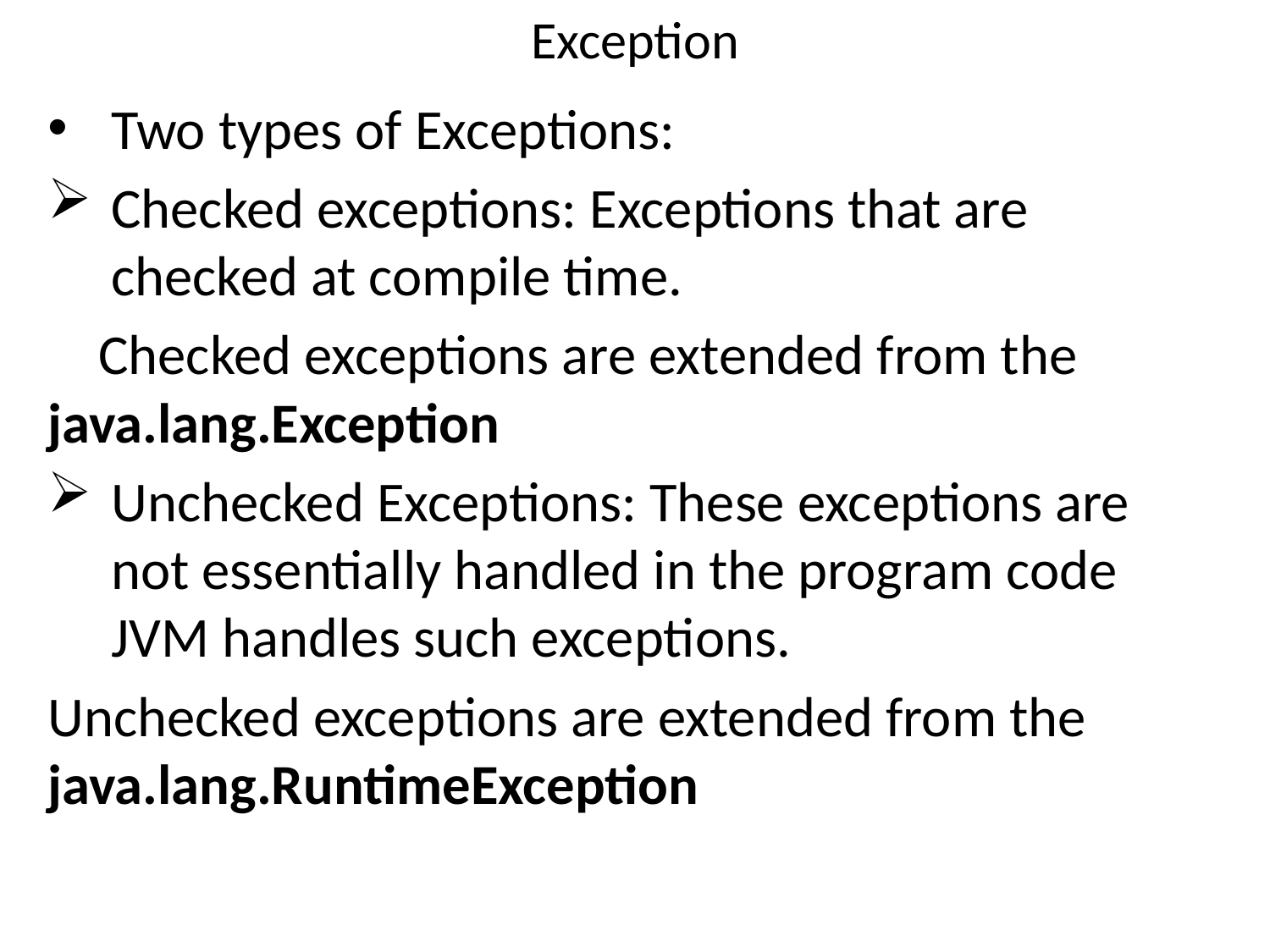

# Exception
Two types of Exceptions:
Checked exceptions: Exceptions that are checked at compile time.
    Checked exceptions are extended from the       java.lang.Exception
Unchecked Exceptions: These exceptions are not essentially handled in the program code JVM handles such exceptions.
Unchecked exceptions are extended from the       java.lang.RuntimeException